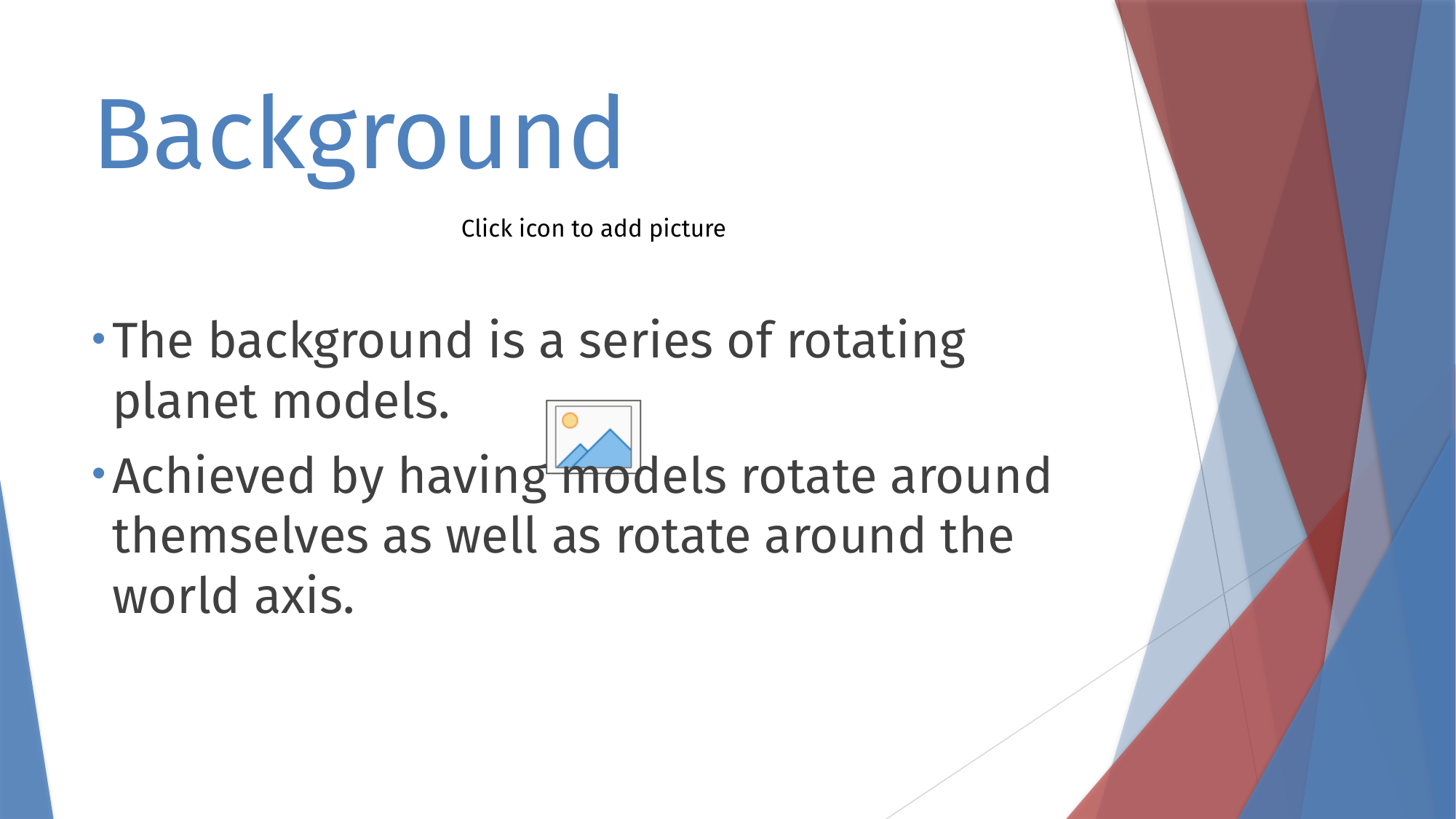

# Background

The background is a series of rotating planet models.
Achieved by having models rotate around themselves as well as rotate around the world axis.